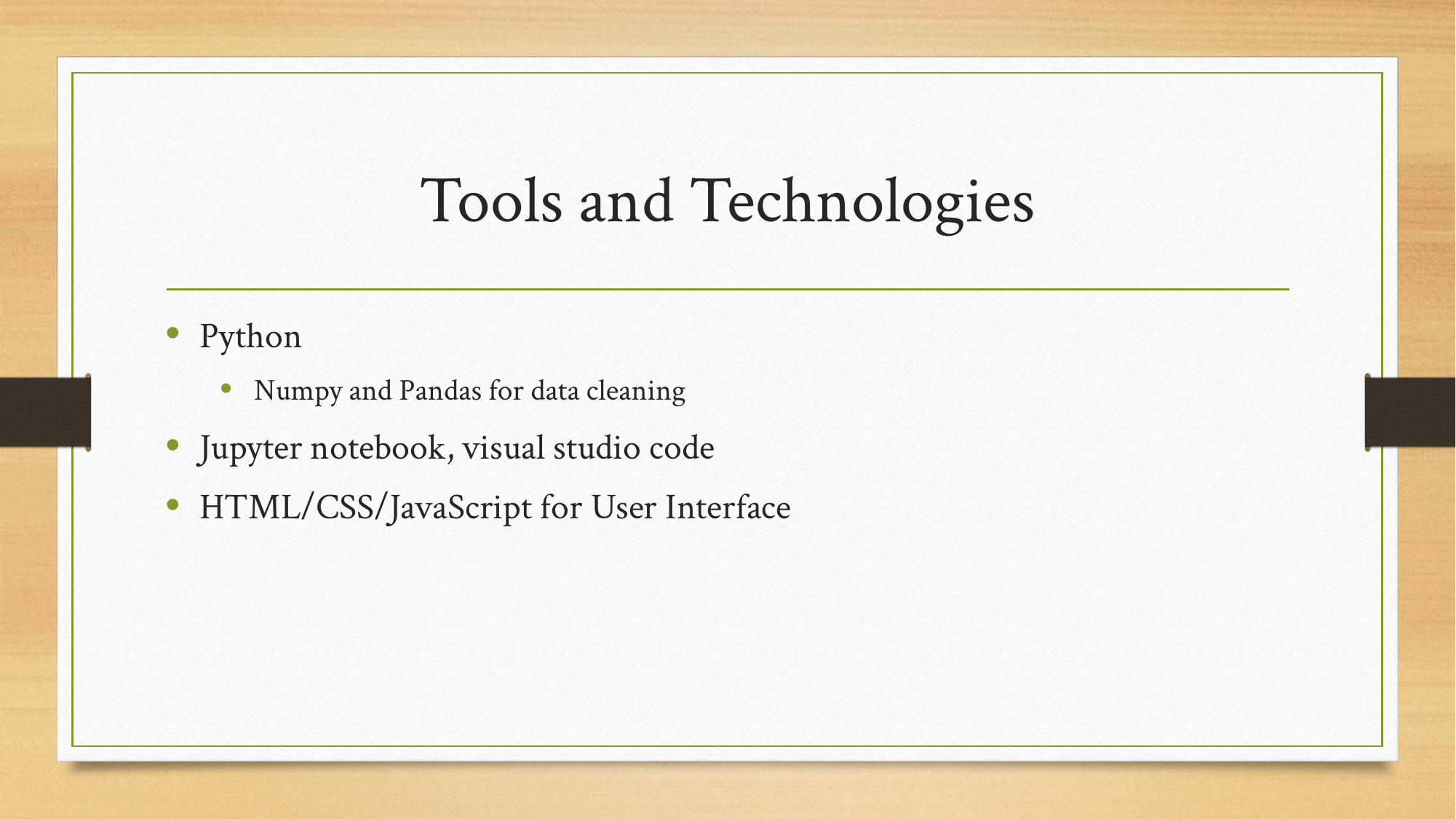

# Tools and Technologies
Python
Numpy and Pandas for data cleaning
Jupyter notebook, visual studio code
HTML/CSS/JavaScript for User Interface